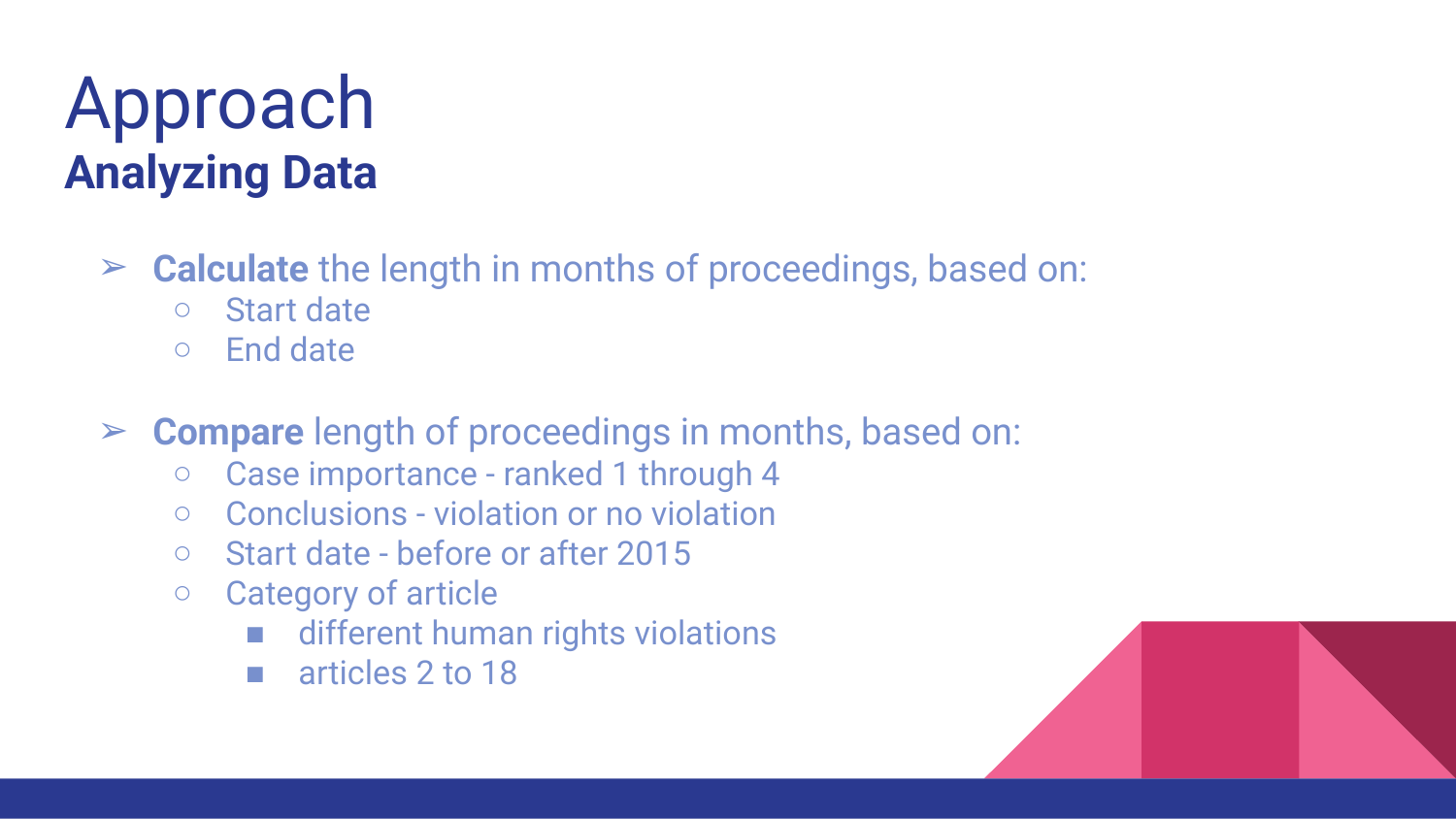

# Approach
Analyzing Data
Calculate the length in months of proceedings, based on:
Start date
End date

Compare length of proceedings in months, based on:
Case importance - ranked 1 through 4
Conclusions - violation or no violation
Start date - before or after 2015
Category of article
different human rights violations
articles 2 to 18